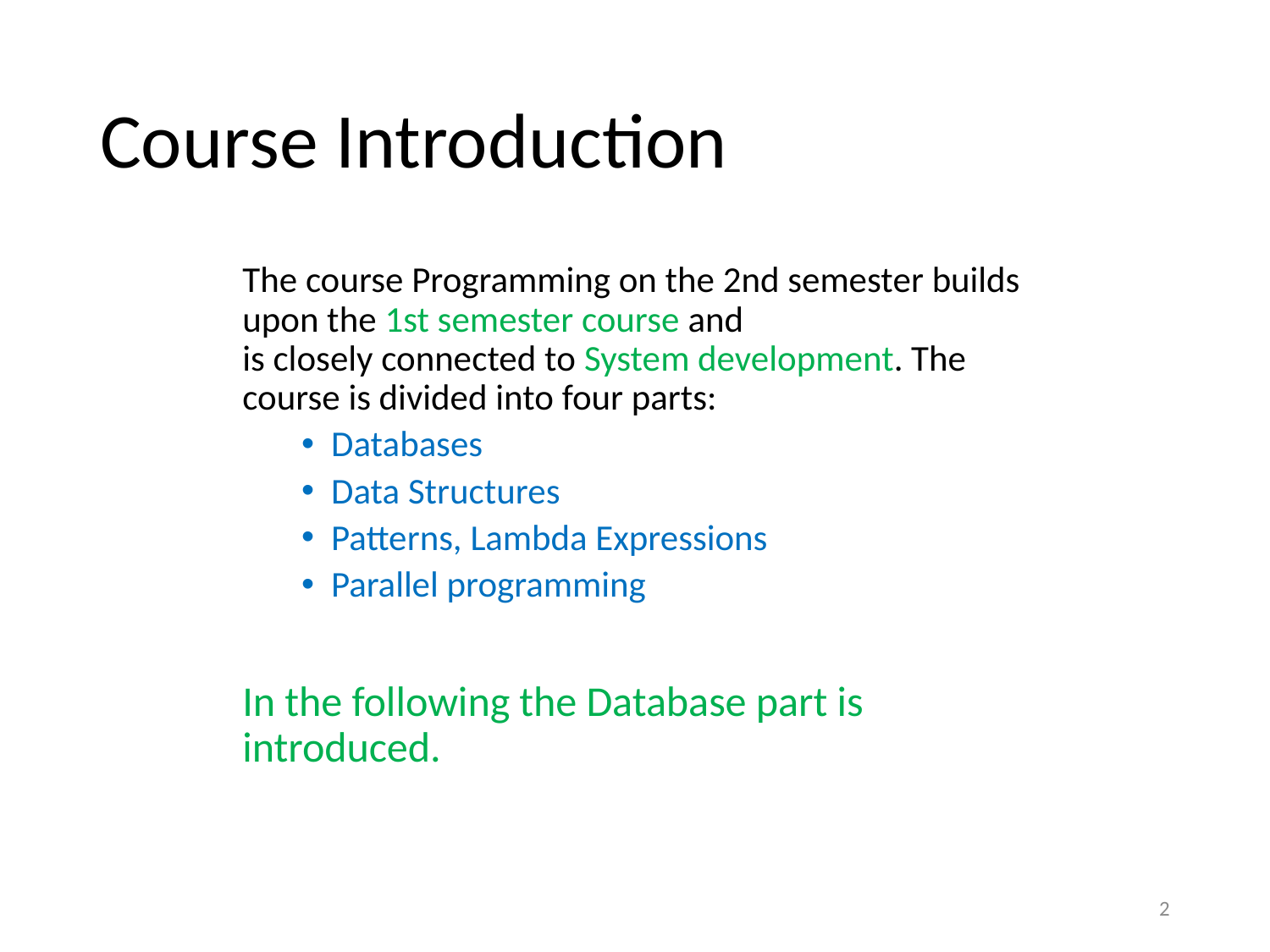

# Course Introduction
The course Programming on the 2nd semester builds upon the 1st semester course and
is closely connected to System development. The course is divided into four parts:
Databases
Data Structures
Patterns, Lambda Expressions
Parallel programming

In the following the Database part is introduced.

2